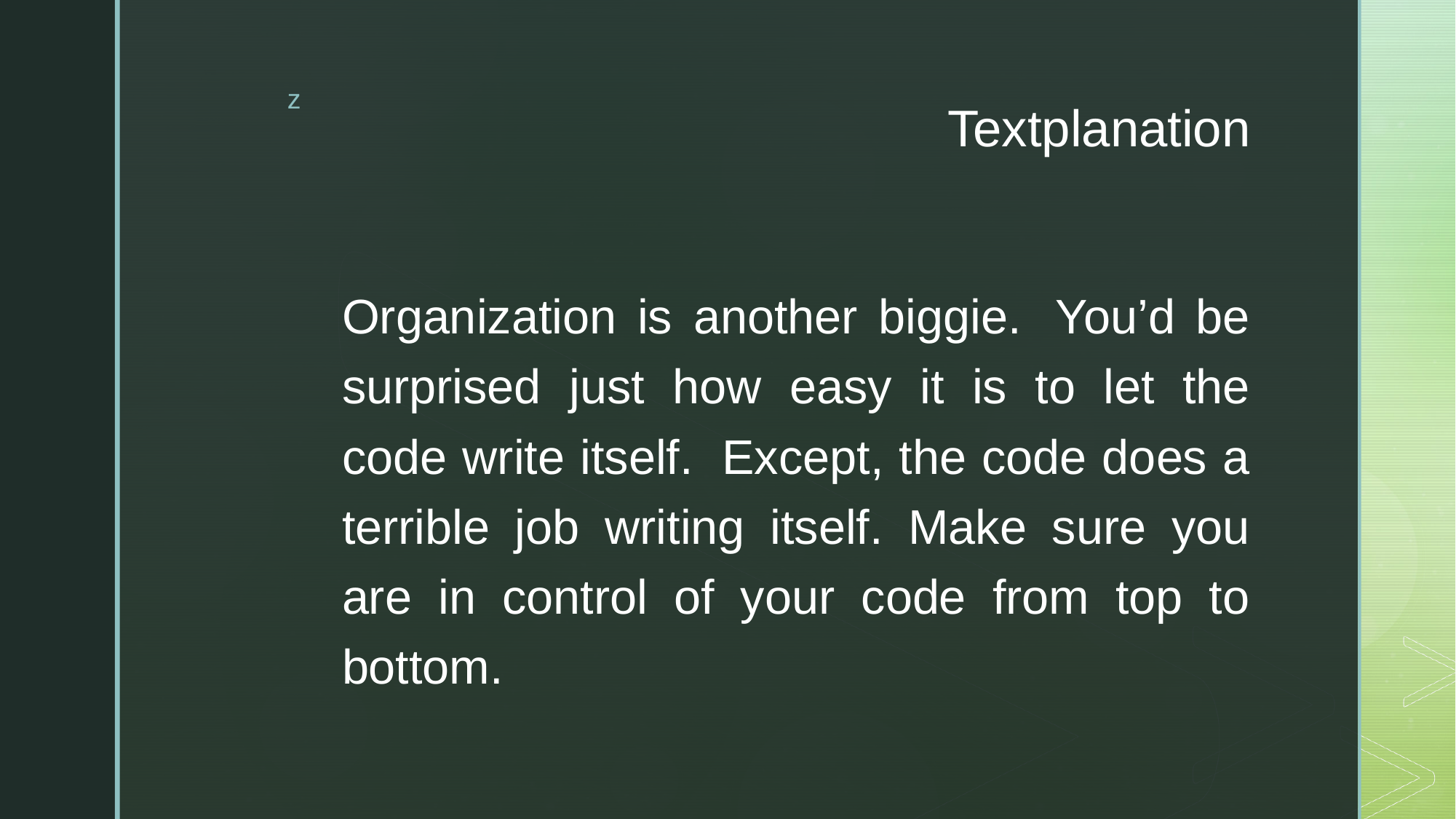

# Textplanation
Organization is another biggie.  You’d be surprised just how easy it is to let the code write itself.  Except, the code does a terrible job writing itself. Make sure you are in control of your code from top to bottom.